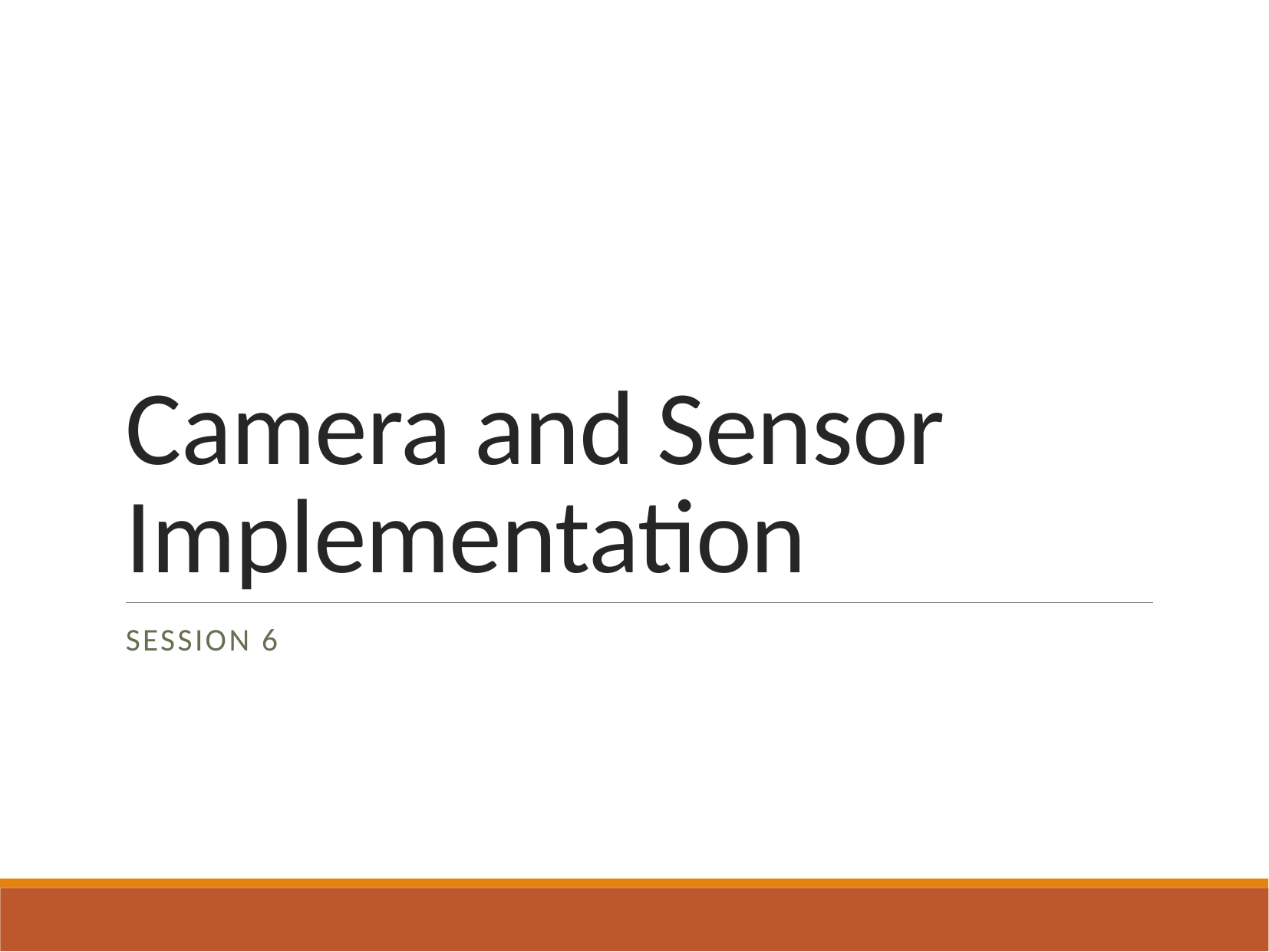

# Camera and Sensor Implementation
Session 6